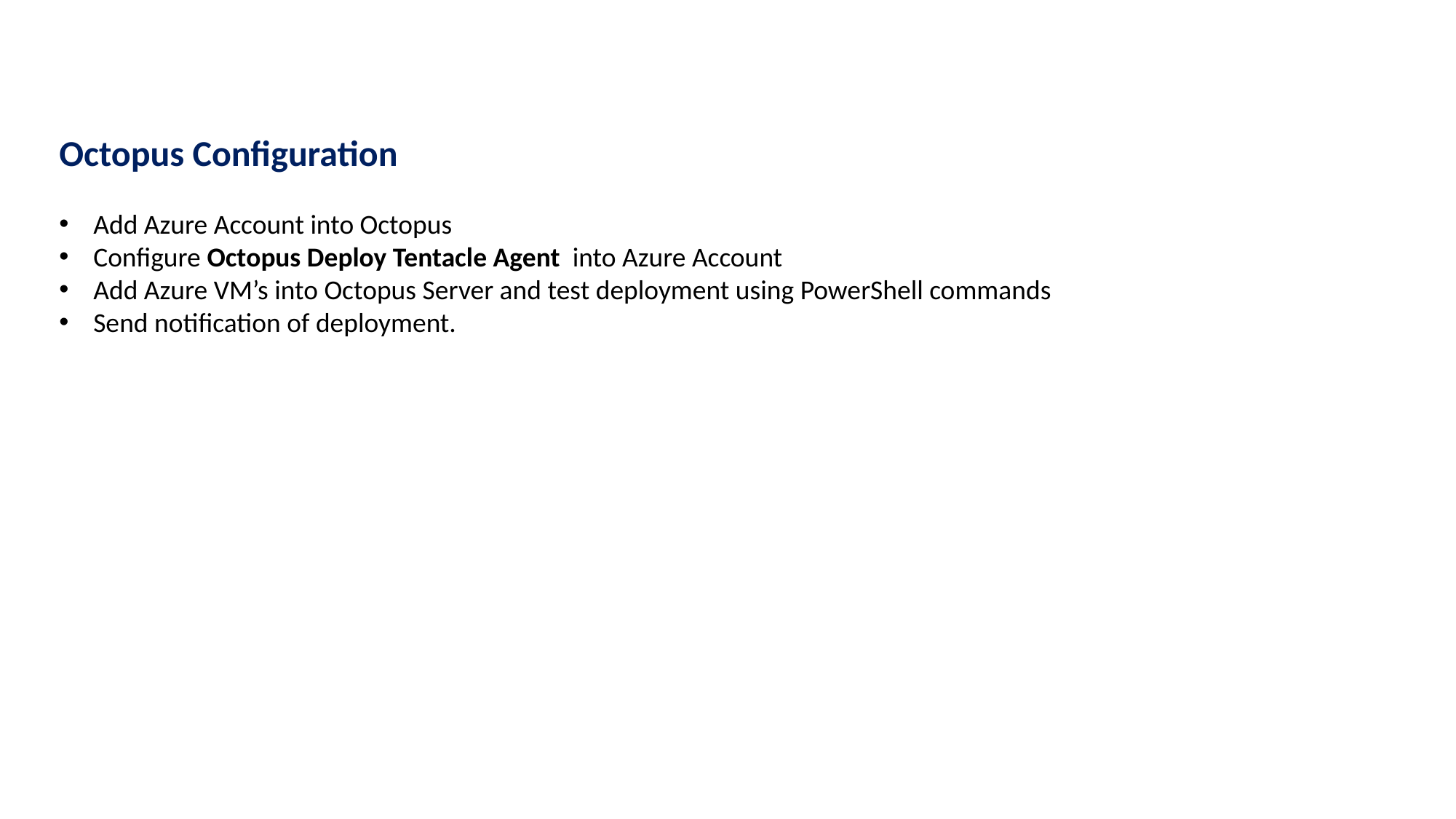

Octopus Configuration

Add Azure Account into Octopus
Configure Octopus Deploy Tentacle Agent  into Azure Account
Add Azure VM’s into Octopus Server and test deployment using PowerShell commands
Send notification of deployment.